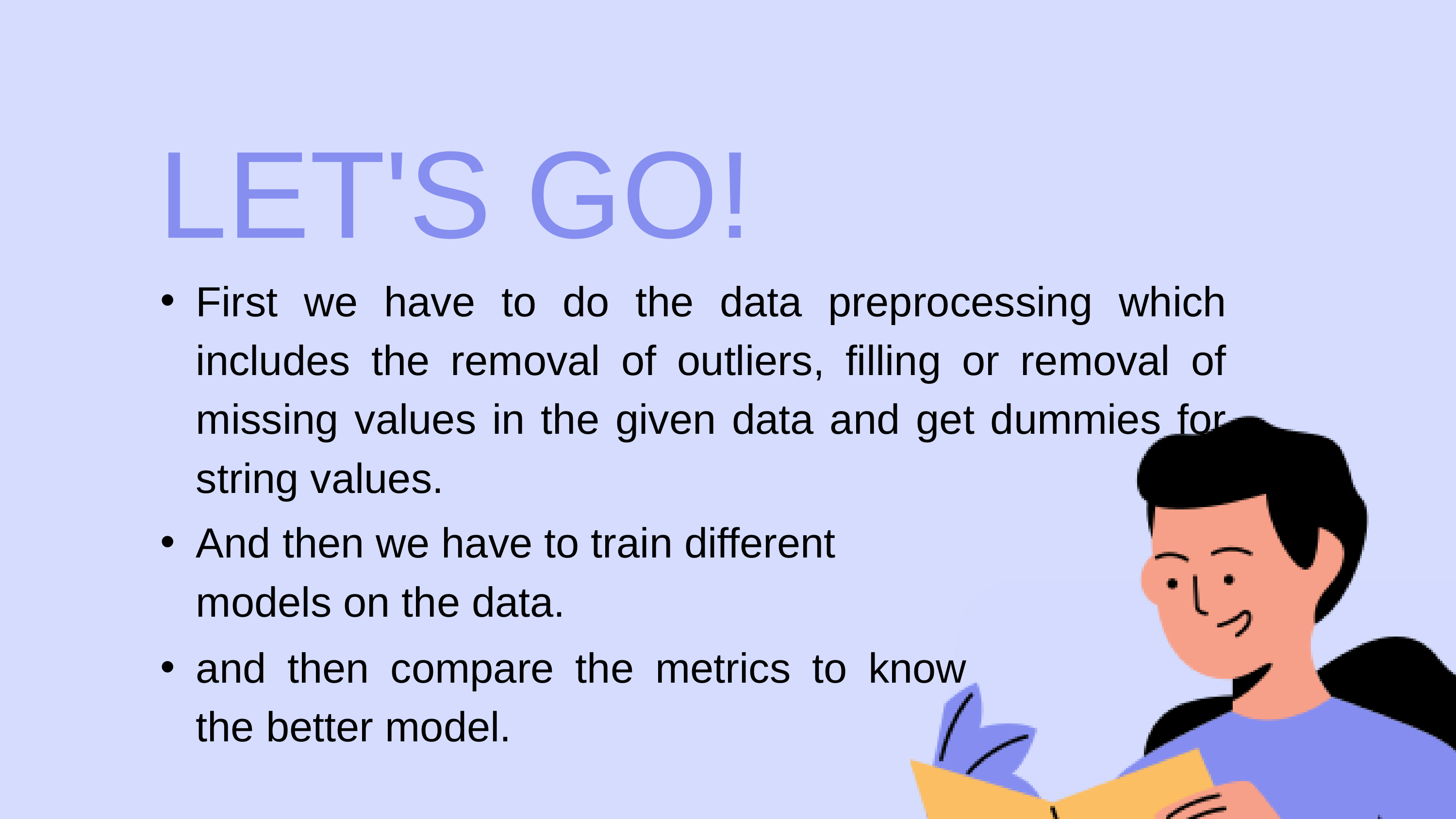

LET'S GO!
First we have to do the data preprocessing which includes the removal of outliers, filling or removal of missing values in the given data and get dummies for string values.

And then we have to train different models on the data.
and then compare the metrics to know the better model.